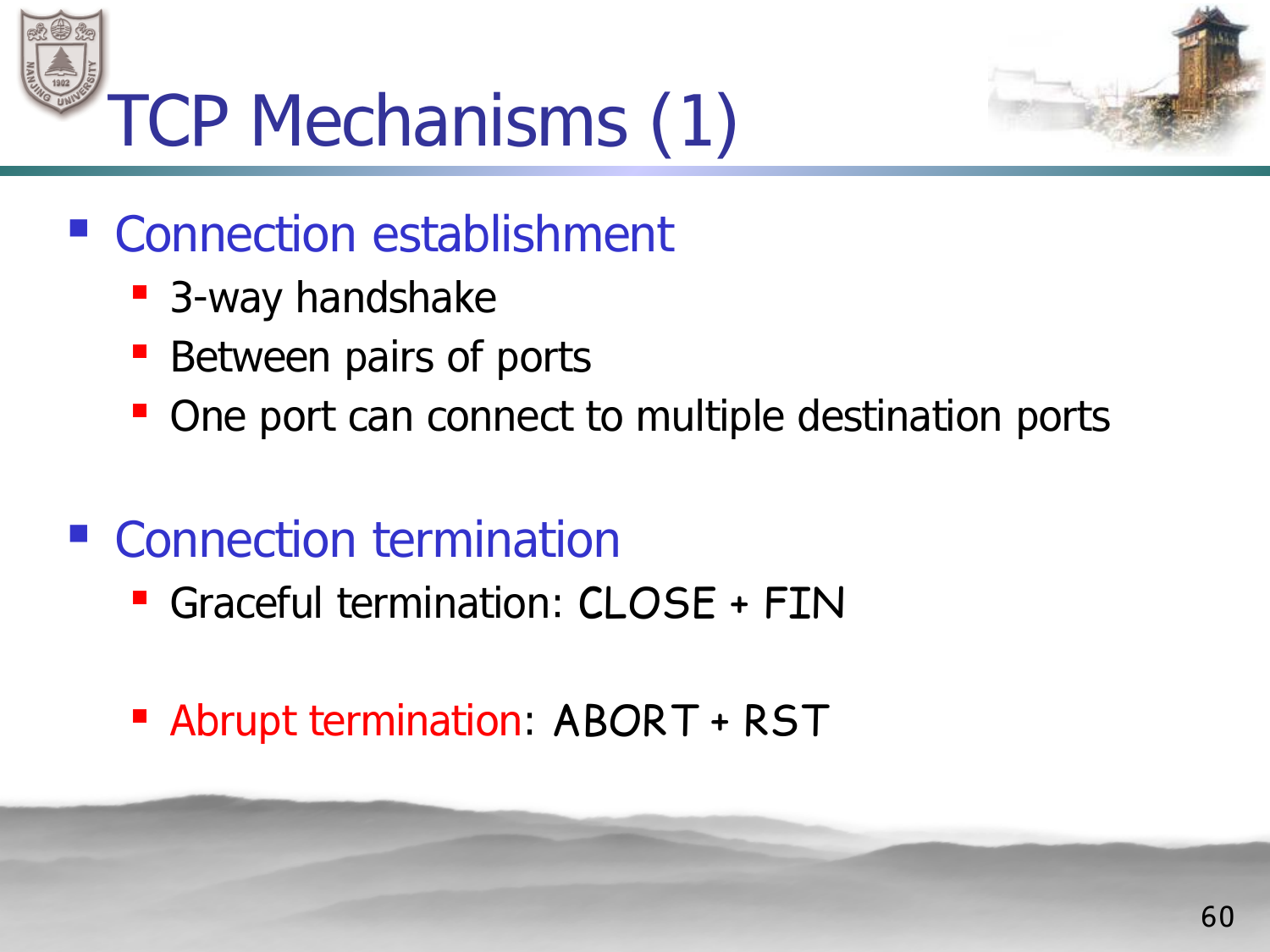

# TCP Mechanisms (1)
Connection establishment
3-way handshake
Between pairs of ports
One port can connect to multiple destination ports

Connection termination
Graceful termination: CLOSE + FIN

Abrupt termination: ABORT + RST
60